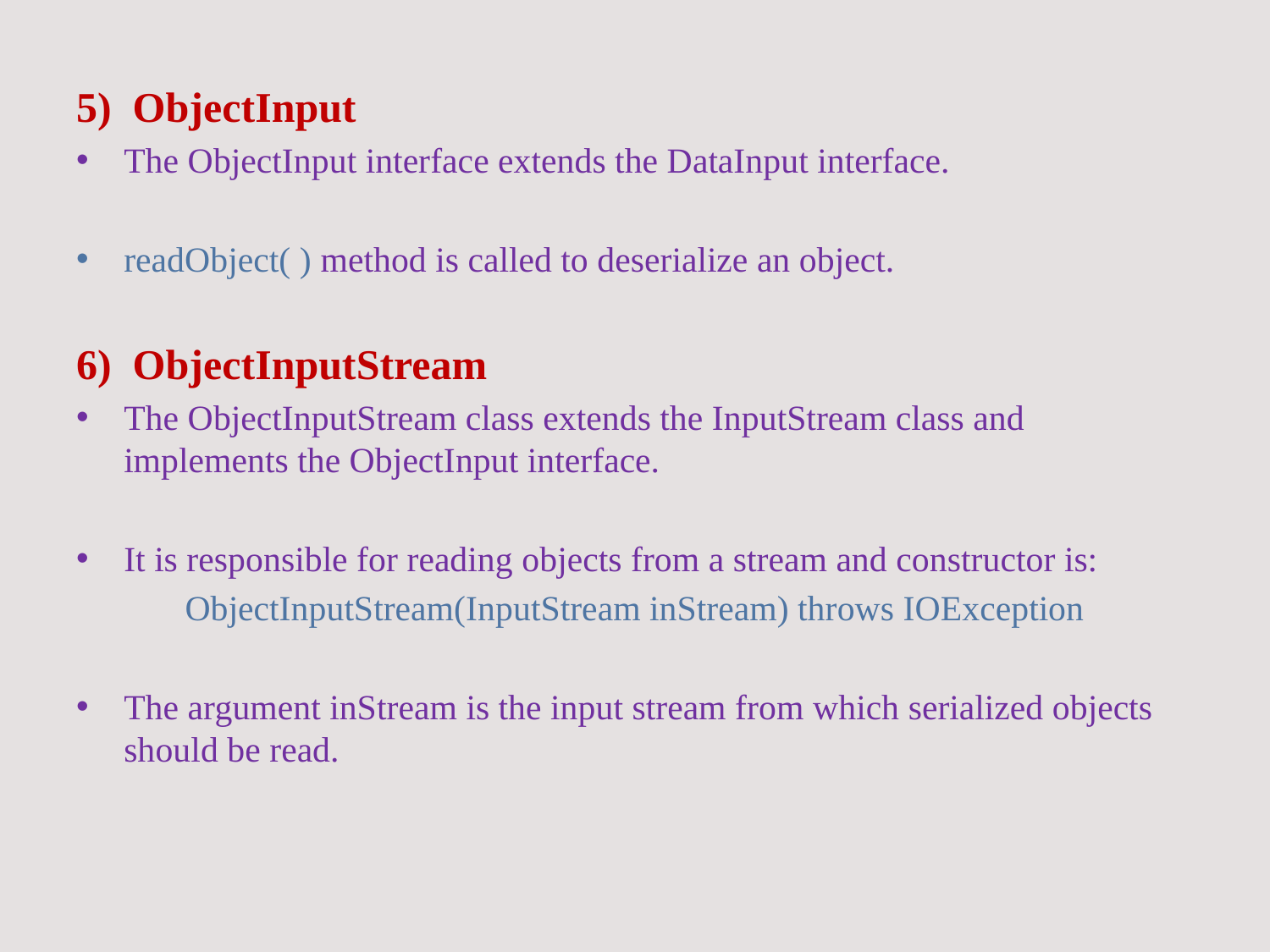

5)  ObjectInput
The ObjectInput interface extends the DataInput interface.

readObject( ) method is called to deserialize an object.

6)  ObjectInputStream
The ObjectInputStream class extends the InputStream class and implements the ObjectInput interface.

It is responsible for reading objects from a stream and constructor is:
ObjectInputStream(InputStream inStream) throws IOException

The argument inStream is the input stream from which serialized objects should be read.